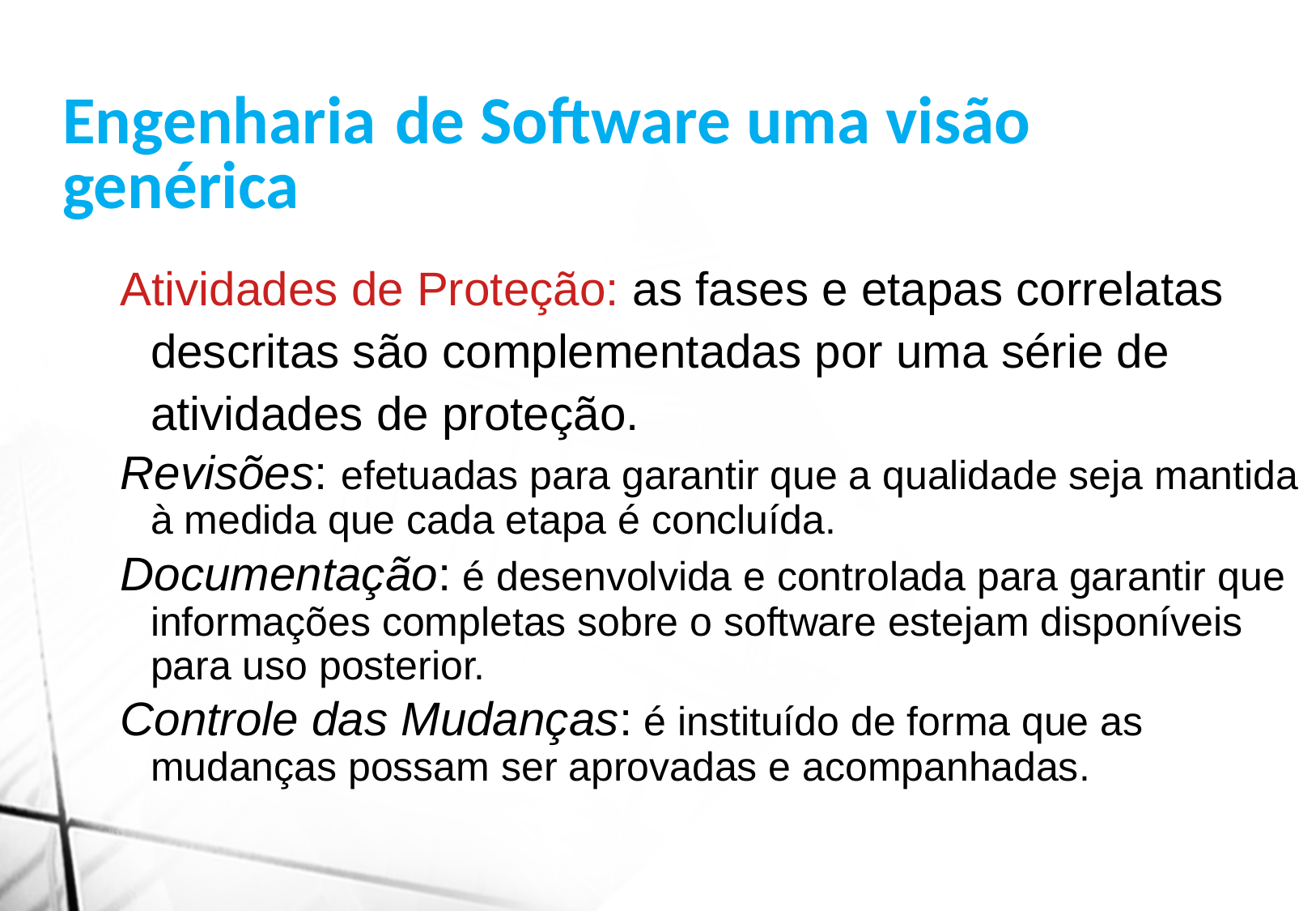

Engenharia de Software uma visão genérica
Atividades de Proteção: as fases e etapas correlatas descritas são complementadas por uma série de atividades de proteção.
Revisões: efetuadas para garantir que a qualidade seja mantida à medida que cada etapa é concluída.
Documentação: é desenvolvida e controlada para garantir que informações completas sobre o software estejam disponíveis para uso posterior.
Controle das Mudanças: é instituído de forma que as mudanças possam ser aprovadas e acompanhadas.